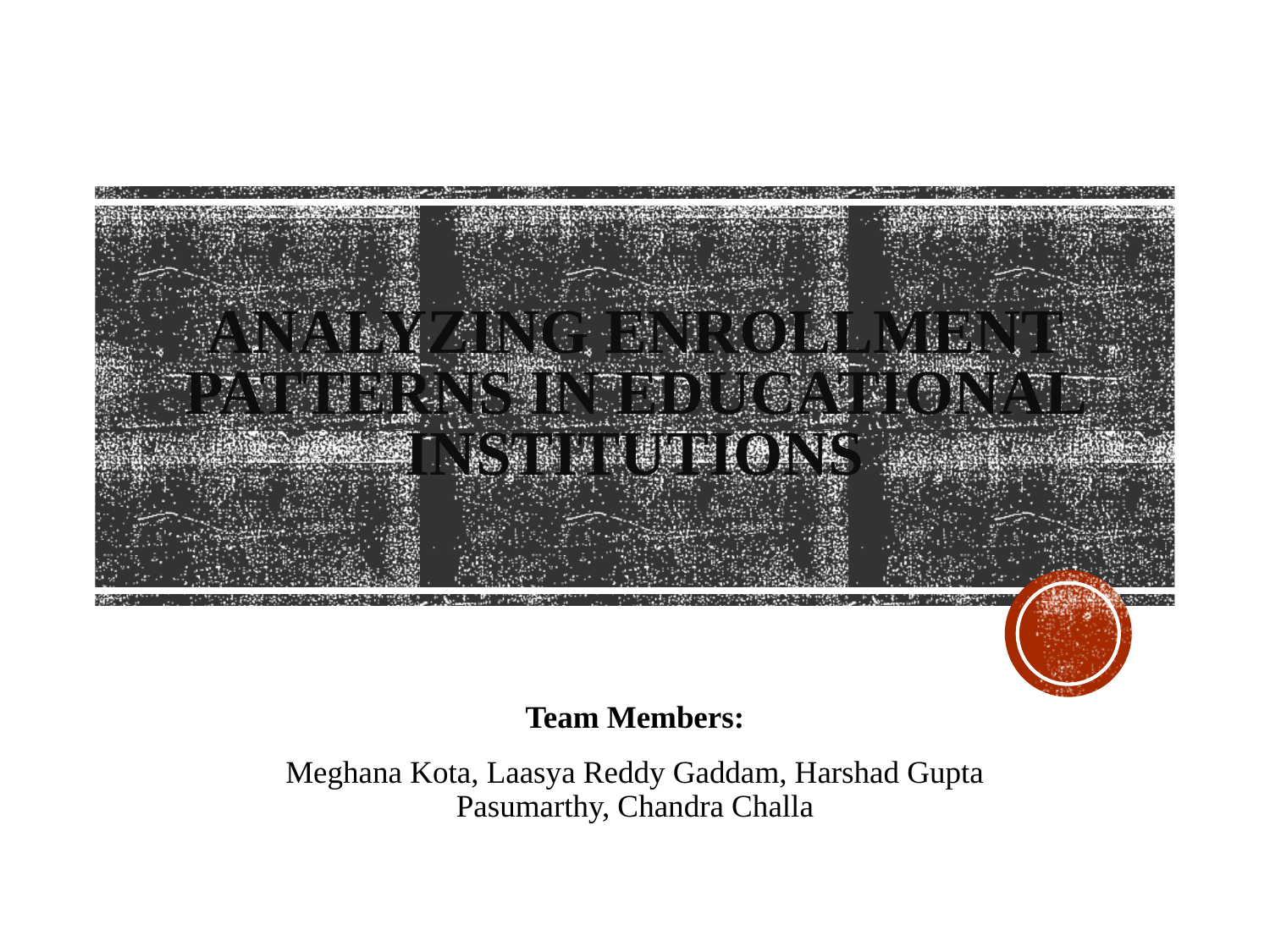

# Analyzing Enrollment Patterns in EducationAL Institutions
Team Members:
Meghana Kota, Laasya Reddy Gaddam, Harshad Gupta Pasumarthy, Chandra Challa